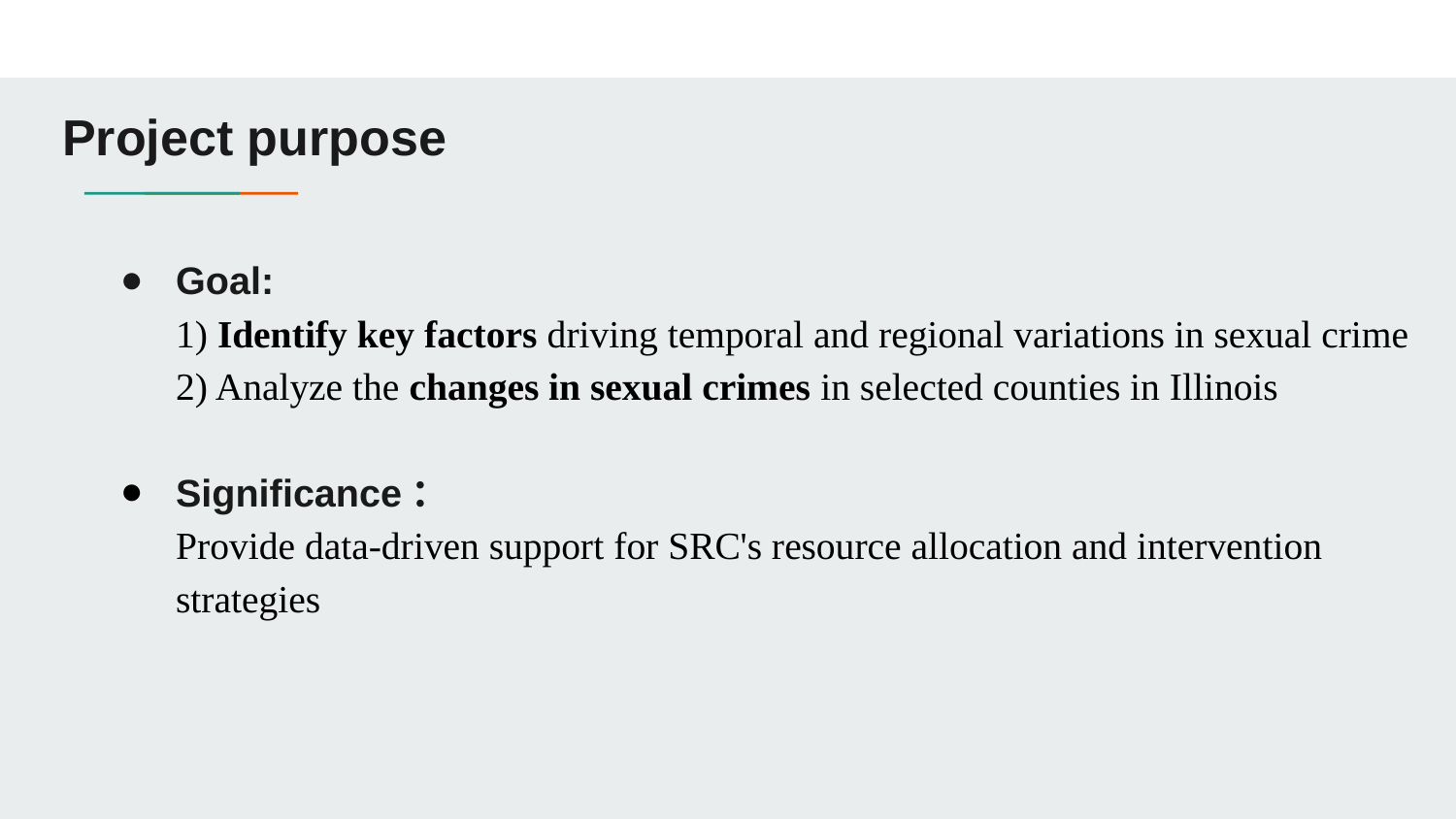

Project purpose

Goal:
1) Identify key factors driving temporal and regional variations in sexual crime
2) Analyze the changes in sexual crimes in selected counties in Illinois

Significance：
Provide data-driven support for SRC's resource allocation and intervention strategies